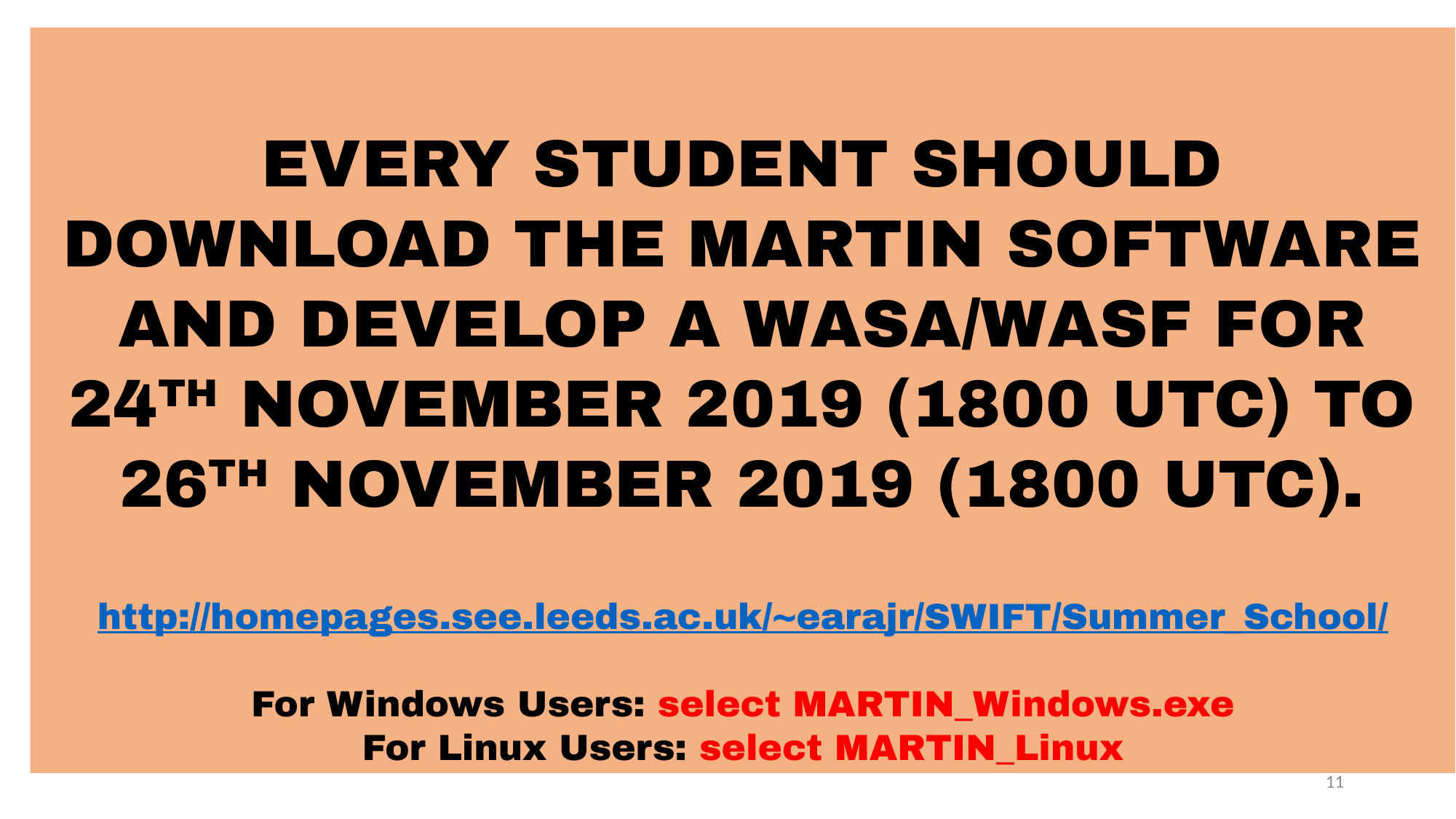

EVERY STUDENT SHOULD DOWNLOAD THE MARTIN SOFTWARE AND DEVELOP A WASA/WASF FOR 24TH NOVEMBER 2019 (1800 UTC) TO 26TH NOVEMBER 2019 (1800 UTC).

http://homepages.see.leeds.ac.uk/~earajr/SWIFT/Summer_School/

For Windows Users: select MARTIN_Windows.exe
For Linux Users: select MARTIN_Linux
11